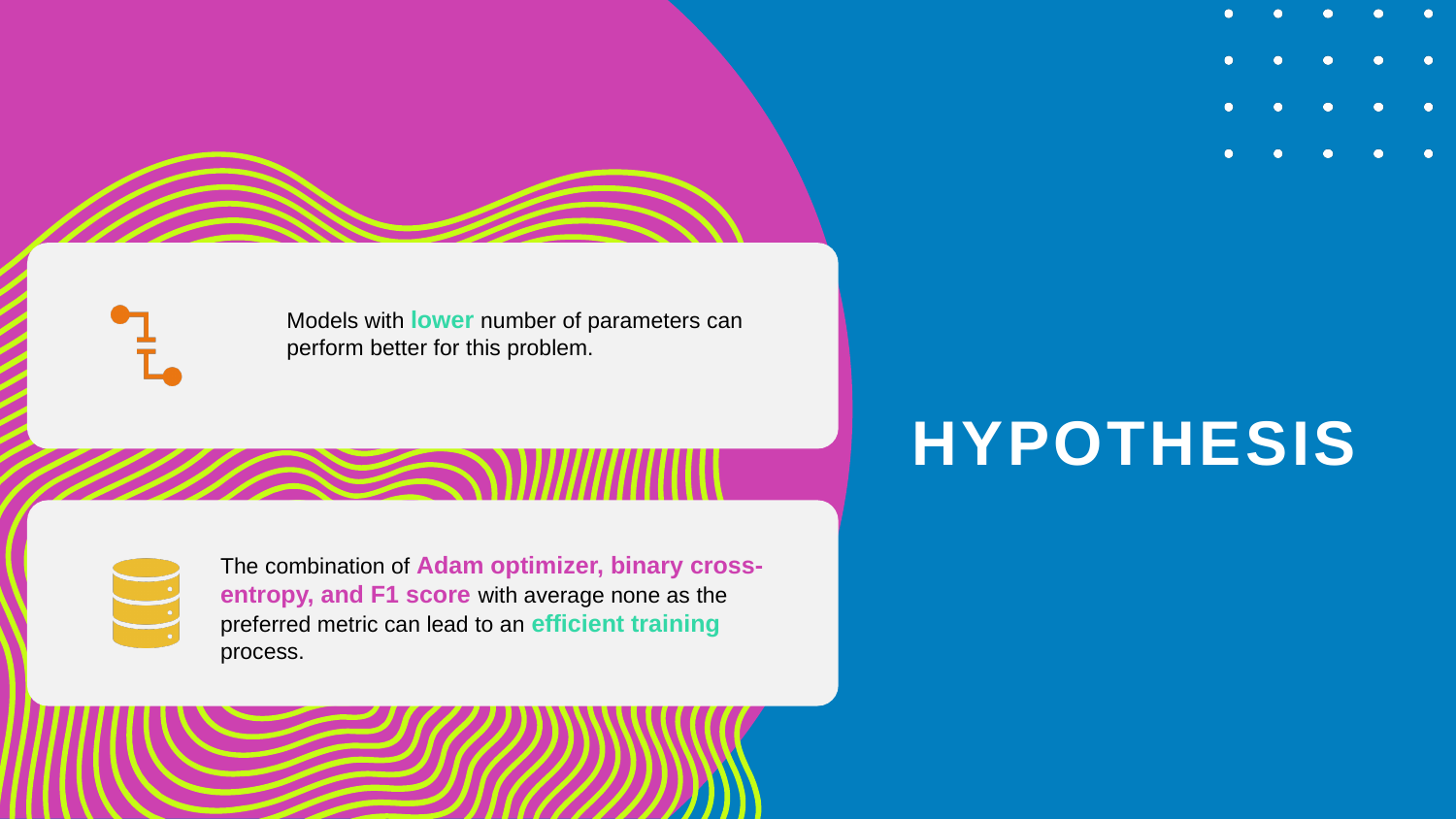

# Hypothesis
Models with lower number of parameters can perform better for this problem.
The combination of Adam optimizer, binary cross-entropy, and F1 score with average none as the preferred metric can lead to an efficient training process.